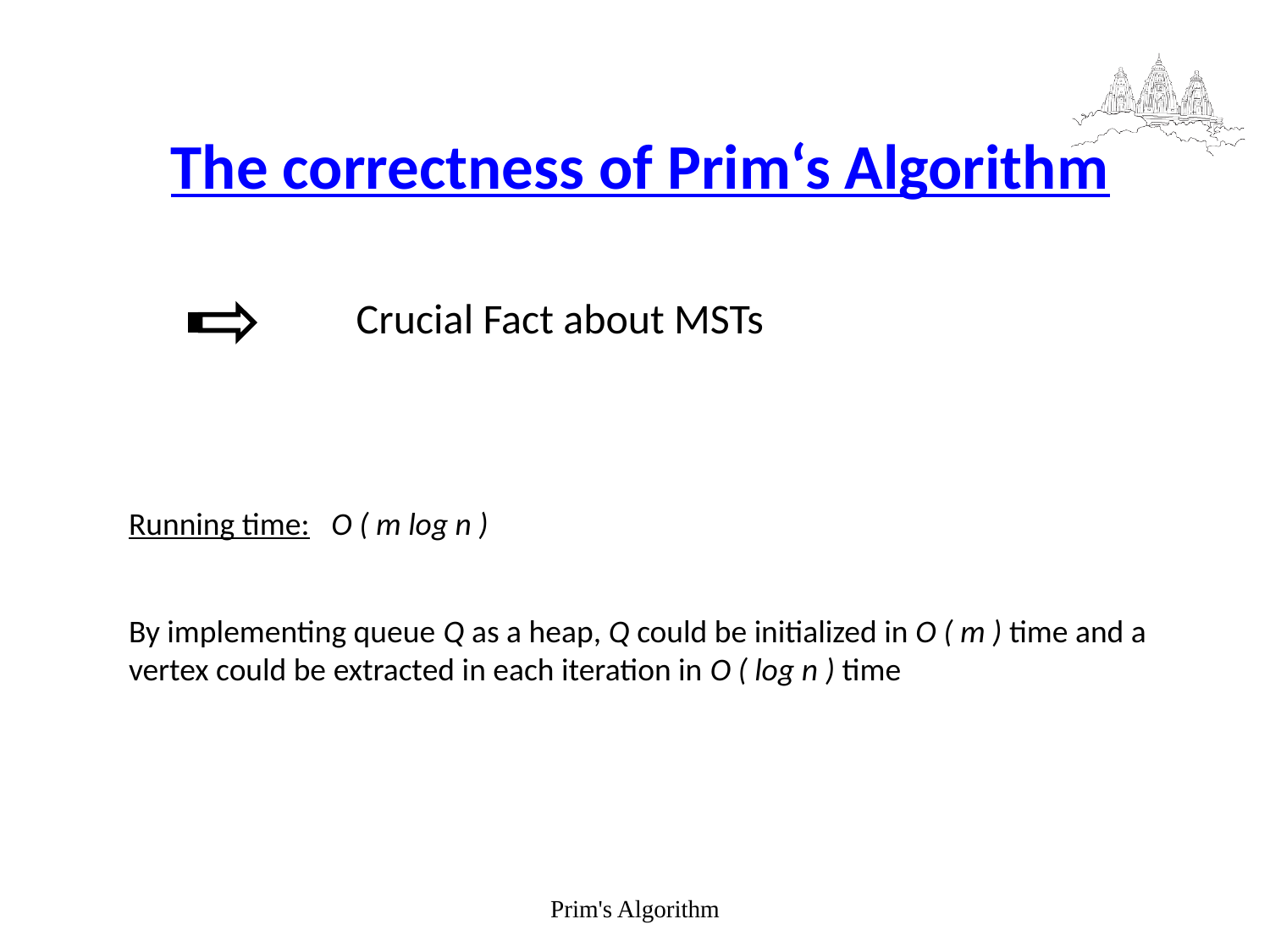

The correctness of Prim‘s Algorithm
Crucial Fact about MSTs

Running time:   O ( m log n )

By implementing queue Q as a heap, Q could be initialized in O ( m ) time and a vertex could be extracted in each iteration in O ( log n ) time
Prim's Algorithm